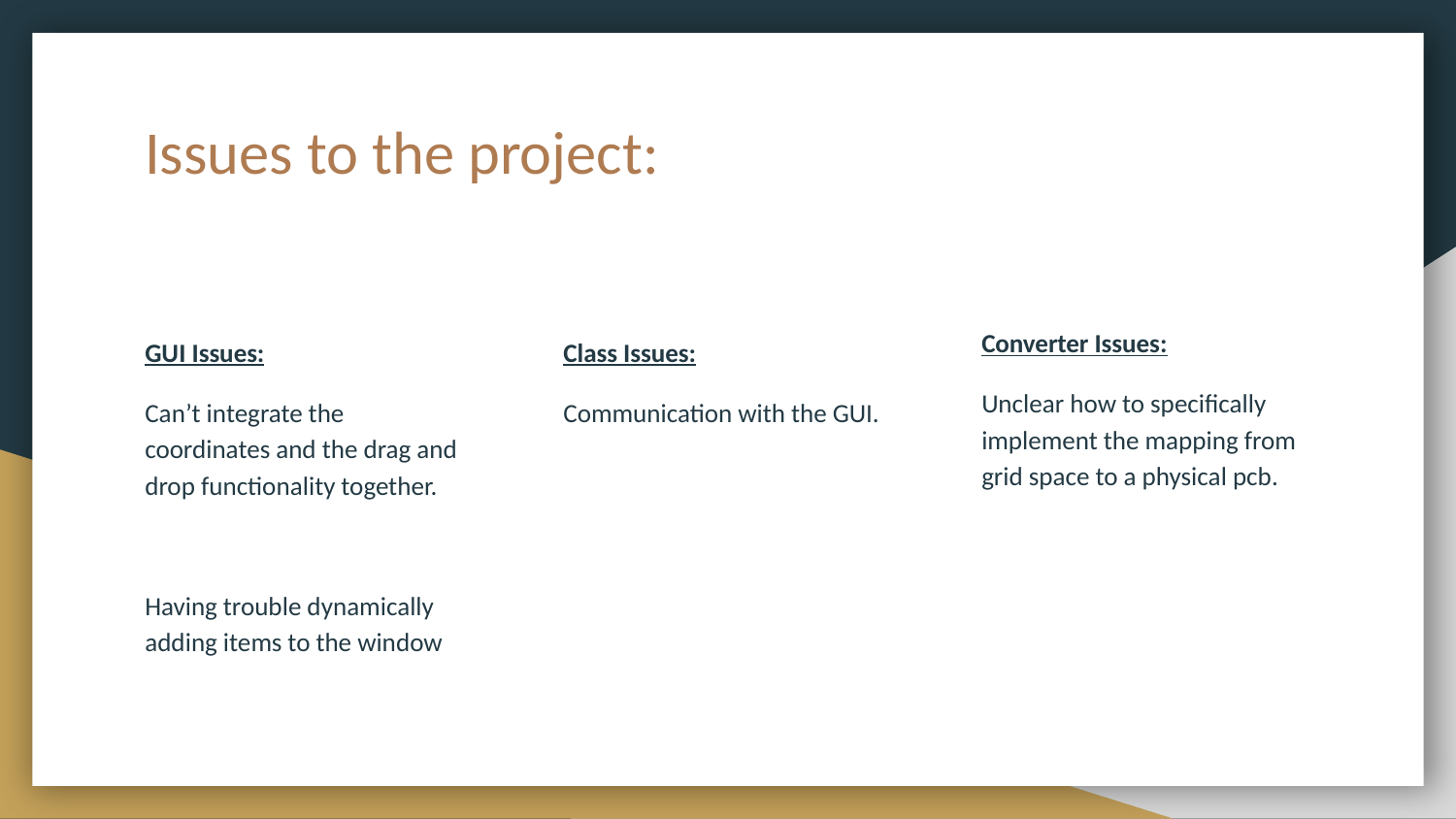

# Issues to the project:
Converter Issues:
Unclear how to specifically implement the mapping from grid space to a physical pcb.
GUI Issues:
Can’t integrate the coordinates and the drag and drop functionality together.

Having trouble dynamically adding items to the window
Class Issues:
Communication with the GUI.